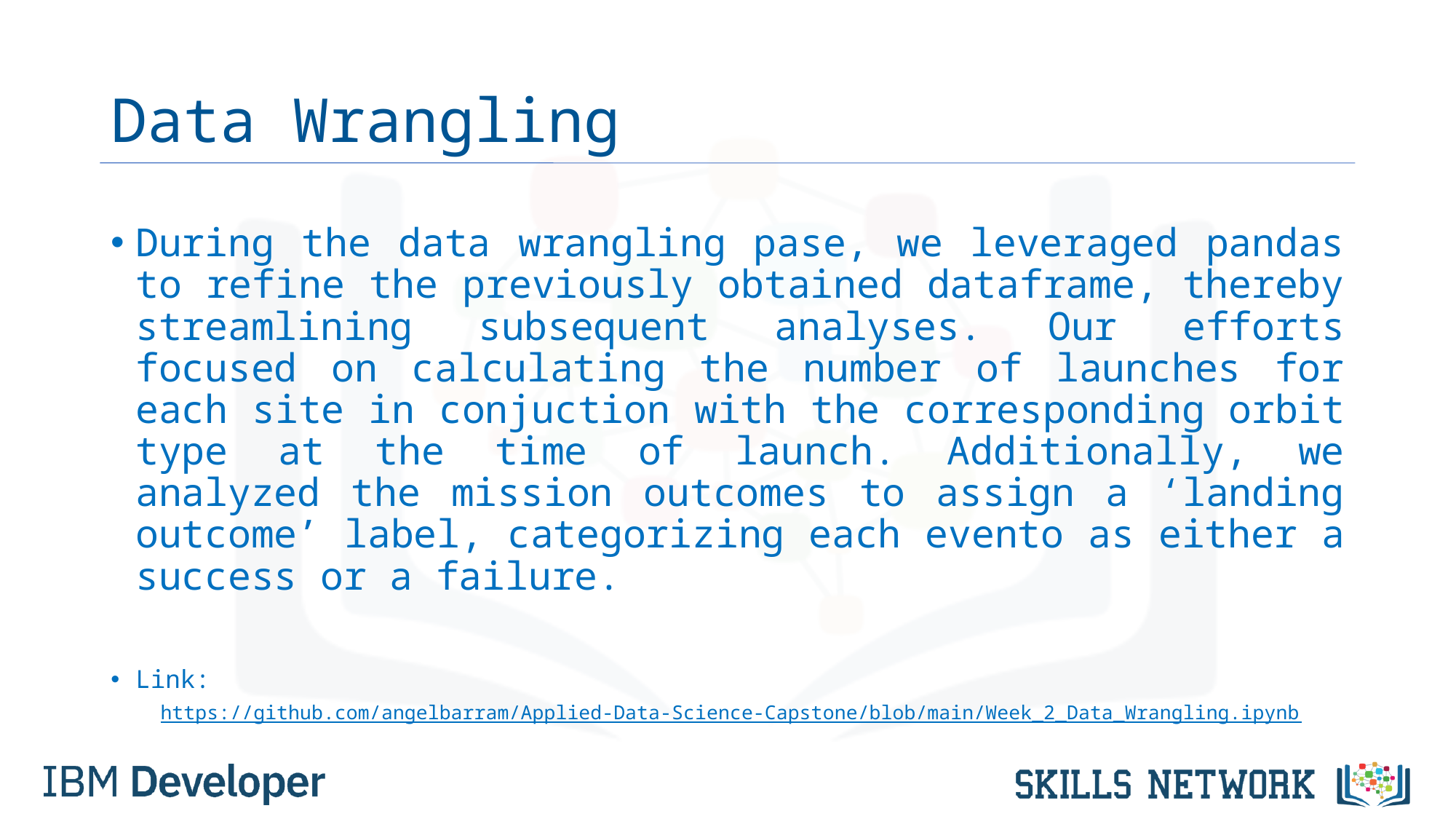

# Data Wrangling
During the data wrangling pase, we leveraged pandas to refine the previously obtained dataframe, thereby streamlining subsequent analyses. Our efforts focused on calculating the number of launches for each site in conjuction with the corresponding orbit type at the time of launch. Additionally, we analyzed the mission outcomes to assign a ‘landing outcome’ label, categorizing each evento as either a success or a failure.

Link:
https://github.com/angelbarram/Applied-Data-Science-Capstone/blob/main/Week_2_Data_Wrangling.ipynb